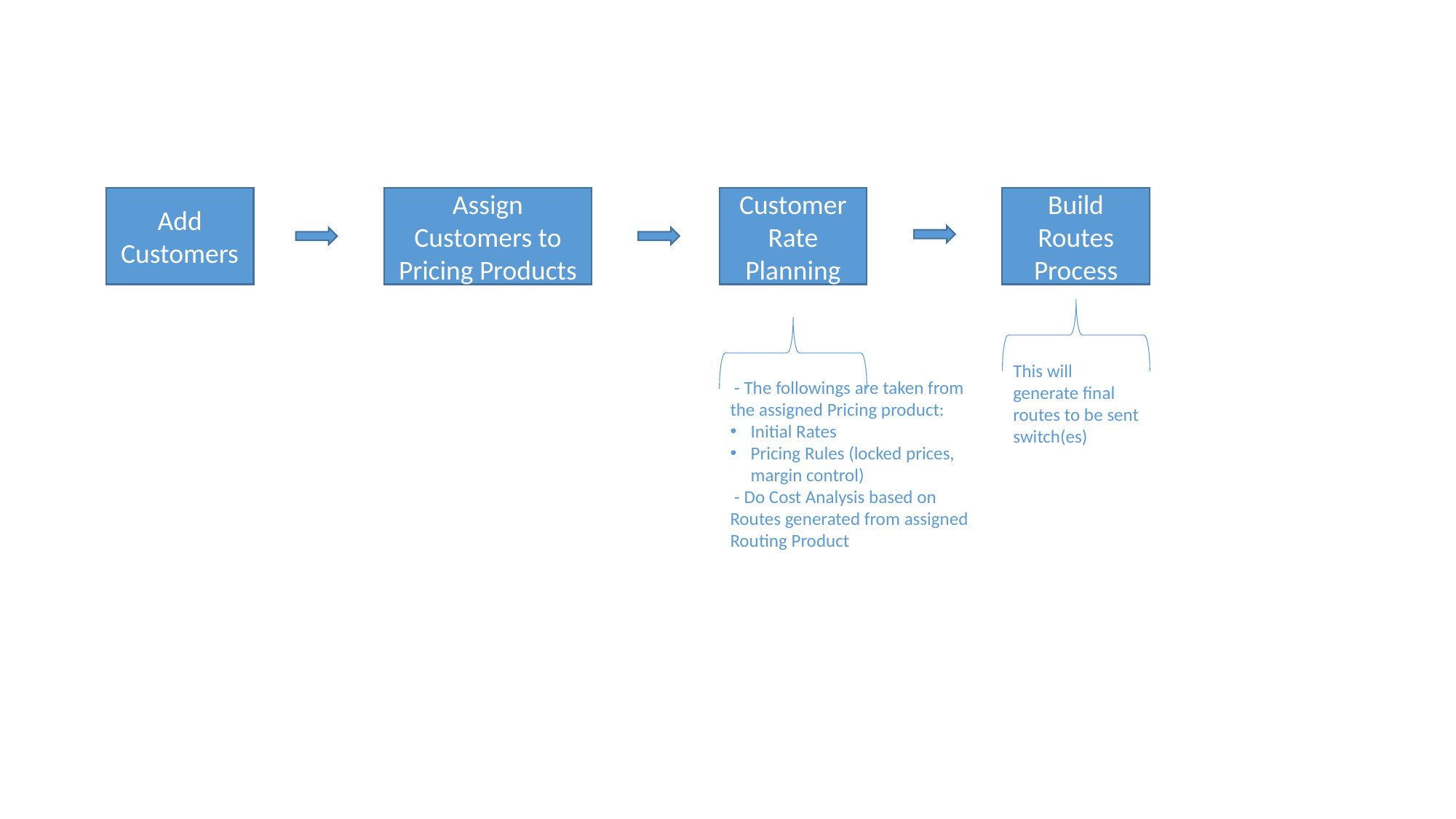

Add Customers
Assign Customers to Pricing Products
Customer Rate Planning
Build Routes Process

This will generate final routes to be sent switch(es)
 - The followings are taken from the assigned Pricing product:
Initial Rates
Pricing Rules (locked prices, margin control)
 - Do Cost Analysis based on Routes generated from assigned Routing Product